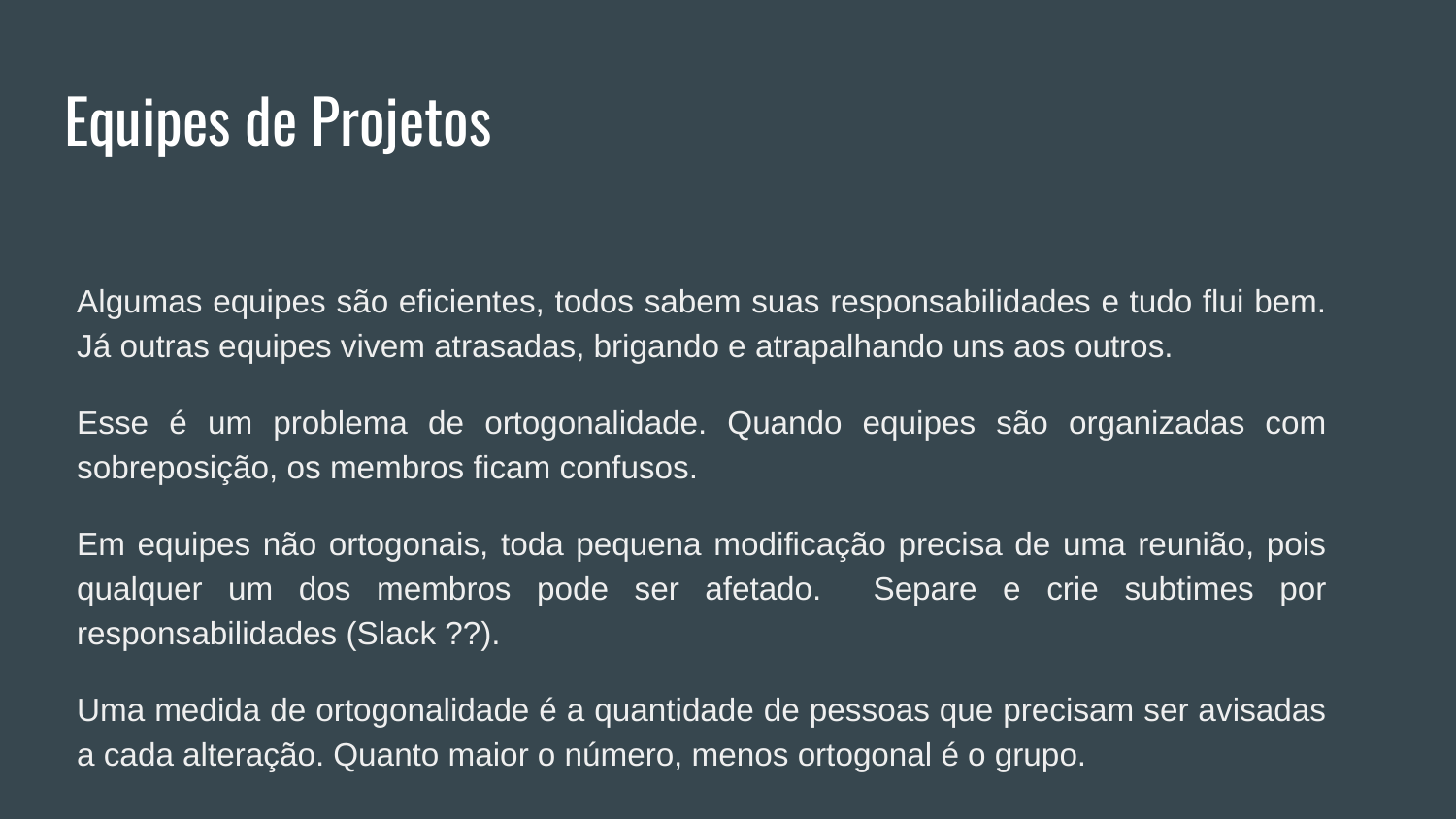

# Equipes de Projetos
Algumas equipes são eficientes, todos sabem suas responsabilidades e tudo flui bem. Já outras equipes vivem atrasadas, brigando e atrapalhando uns aos outros.
Esse é um problema de ortogonalidade. Quando equipes são organizadas com sobreposição, os membros ficam confusos.
Em equipes não ortogonais, toda pequena modificação precisa de uma reunião, pois qualquer um dos membros pode ser afetado.  Separe e crie subtimes por responsabilidades (Slack ??).
Uma medida de ortogonalidade é a quantidade de pessoas que precisam ser avisadas a cada alteração. Quanto maior o número, menos ortogonal é o grupo.